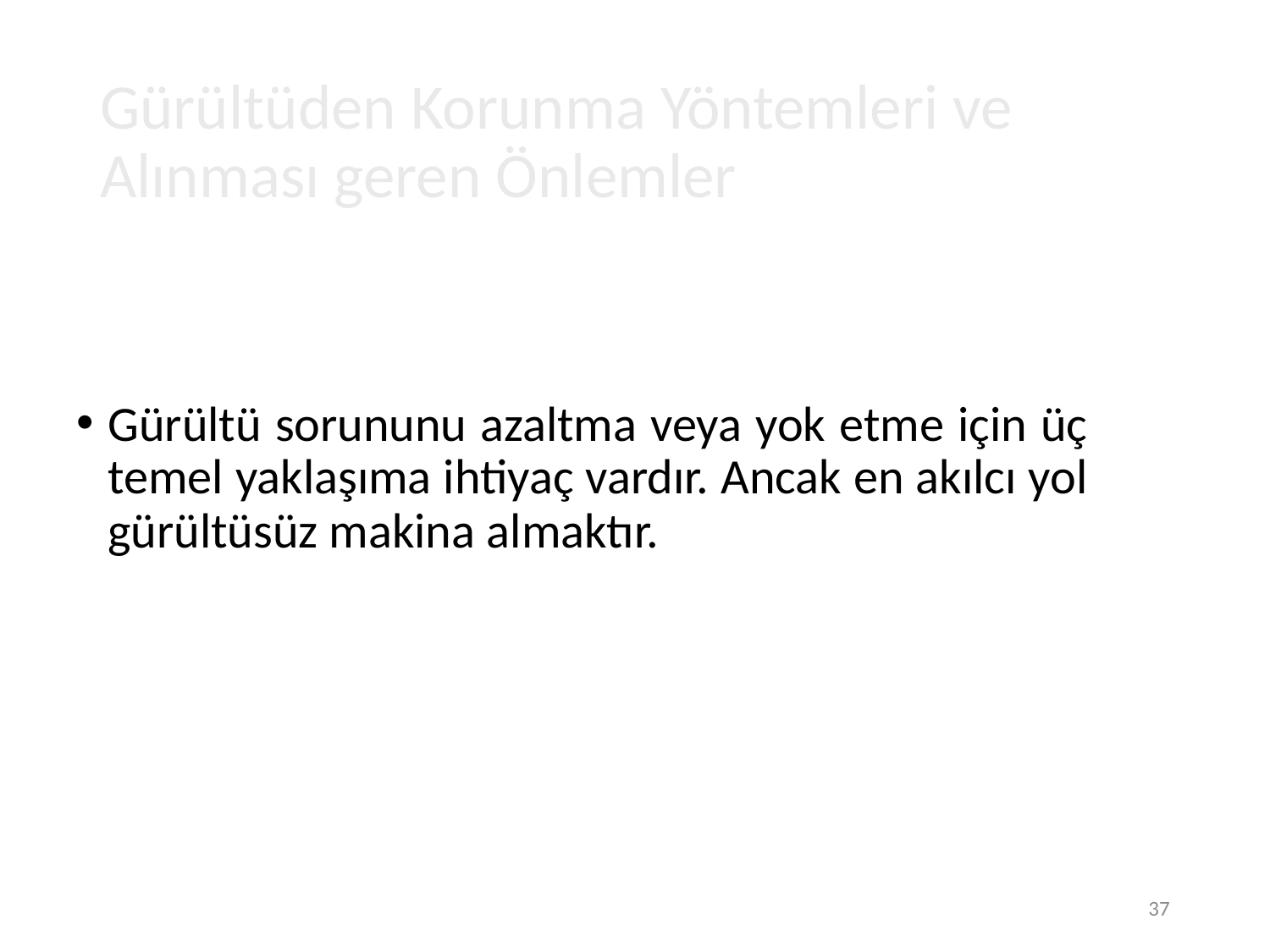

37
# Gürültüden Korunma Yöntemleri ve Alınması geren Önlemler
Gürültü sorununu azaltma veya yok etme için üç temel yaklaşıma ihtiyaç vardır. Ancak en akılcı yol gürültüsüz makina almaktır.